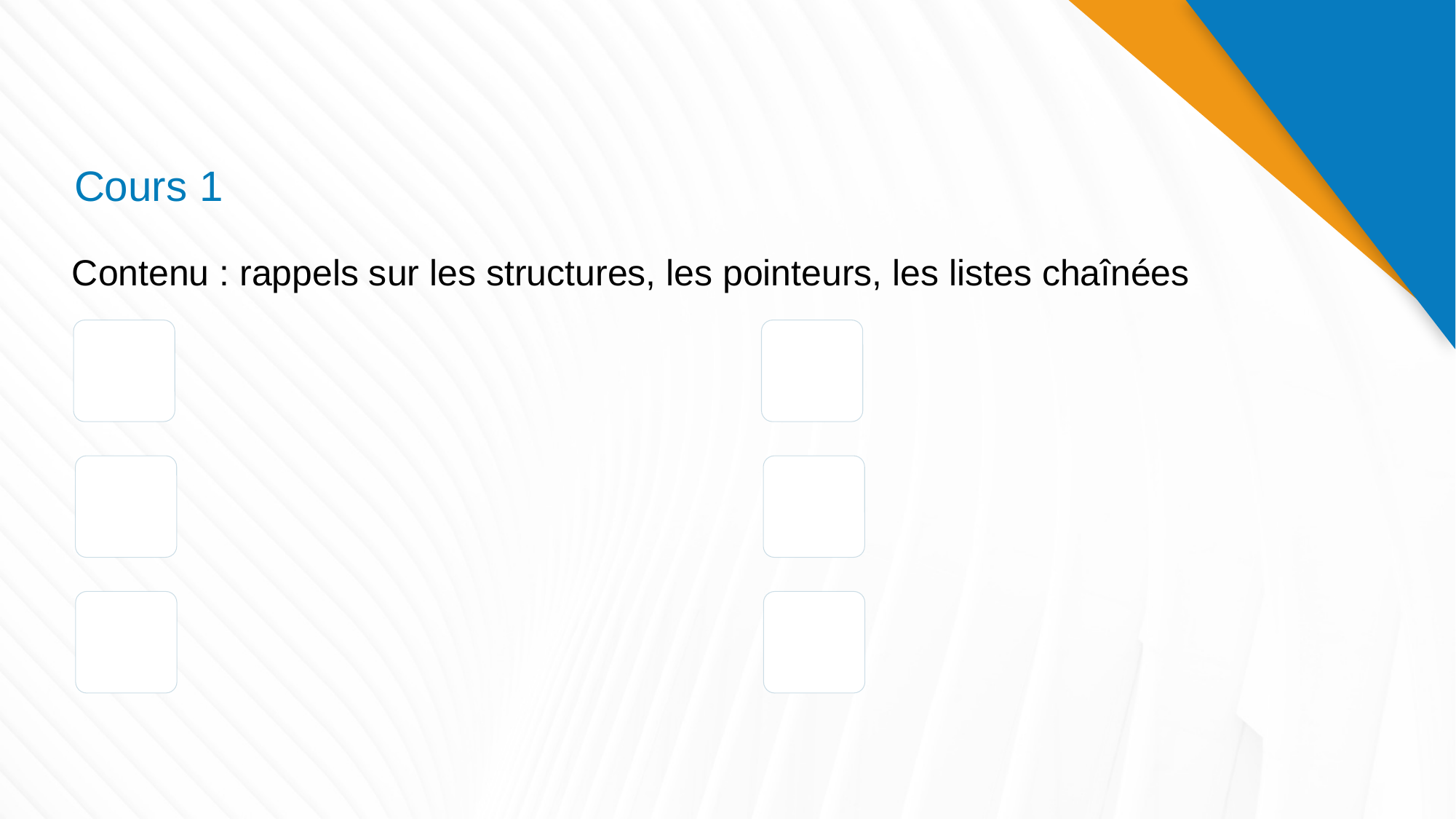

# Cours 1
Contenu : rappels sur les structures, les pointeurs, les listes chaînées